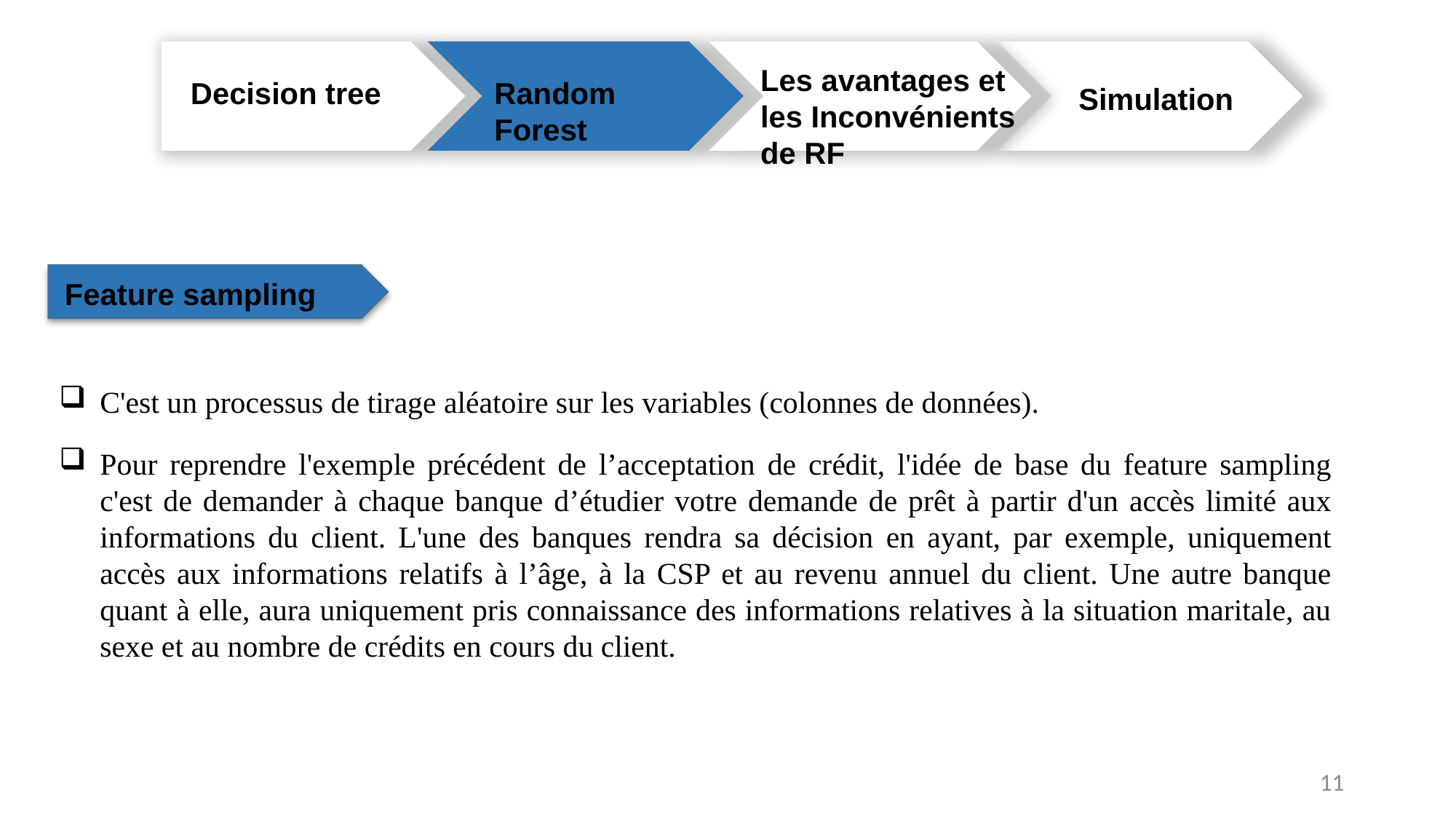

Les avantages et les Inconvénients de RF
Decision tree
Random Forest
Simulation

Feature sampling
C'est un processus de tirage aléatoire sur les variables (colonnes de données).

Pour reprendre l'exemple précédent de l’acceptation de crédit, l'idée de base du feature sampling c'est de demander à chaque banque d’étudier votre demande de prêt à partir d'un accès limité aux informations du client. L'une des banques rendra sa décision en ayant, par exemple, uniquement accès aux informations relatifs à l’âge, à la CSP et au revenu annuel du client. Une autre banque quant à elle, aura uniquement pris connaissance des informations relatives à la situation maritale, au sexe et au nombre de crédits en cours du client.

11